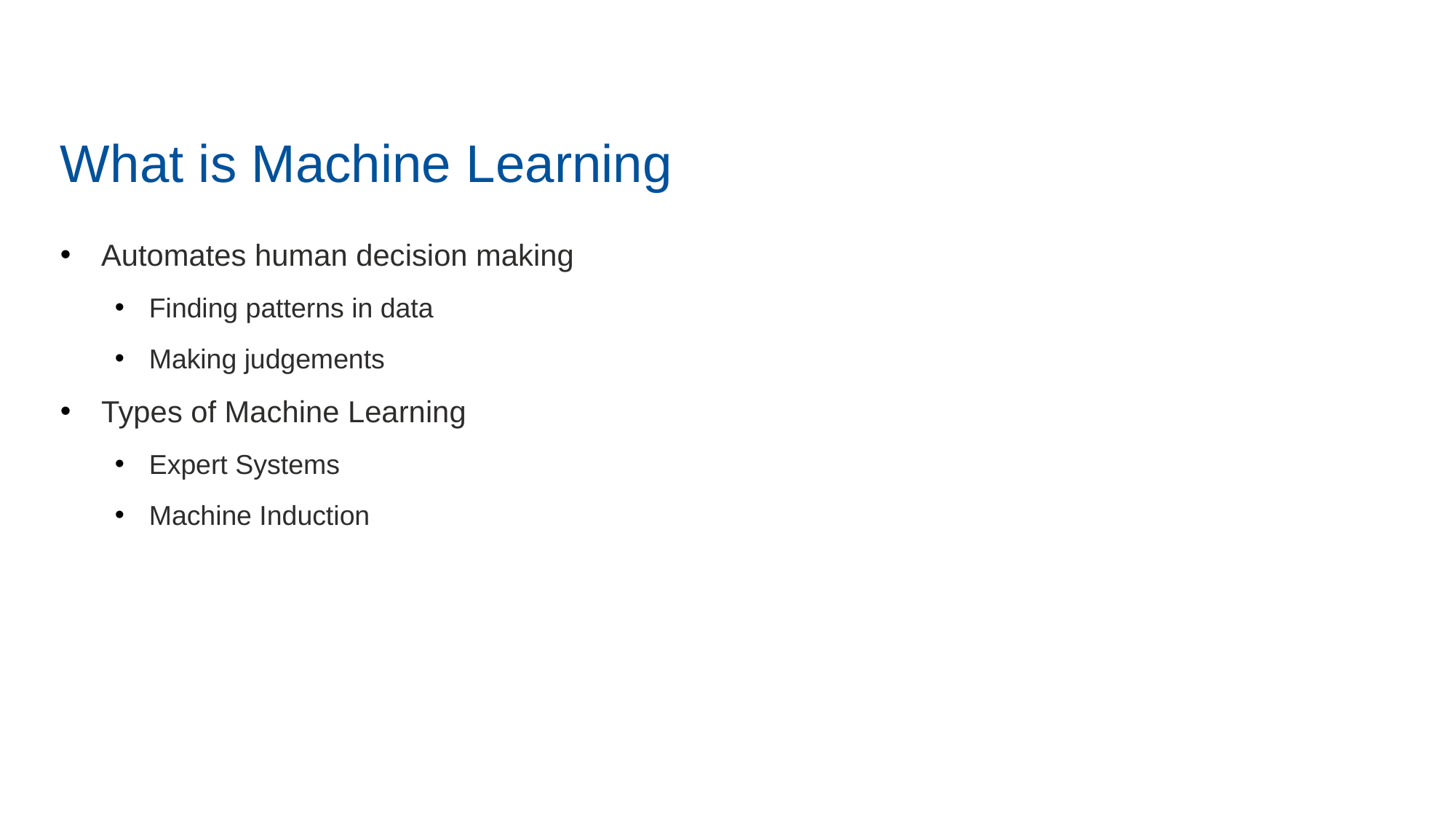

# What is Machine Learning
Automates human decision making
Finding patterns in data
Making judgements
Types of Machine Learning
Expert Systems
Machine Induction